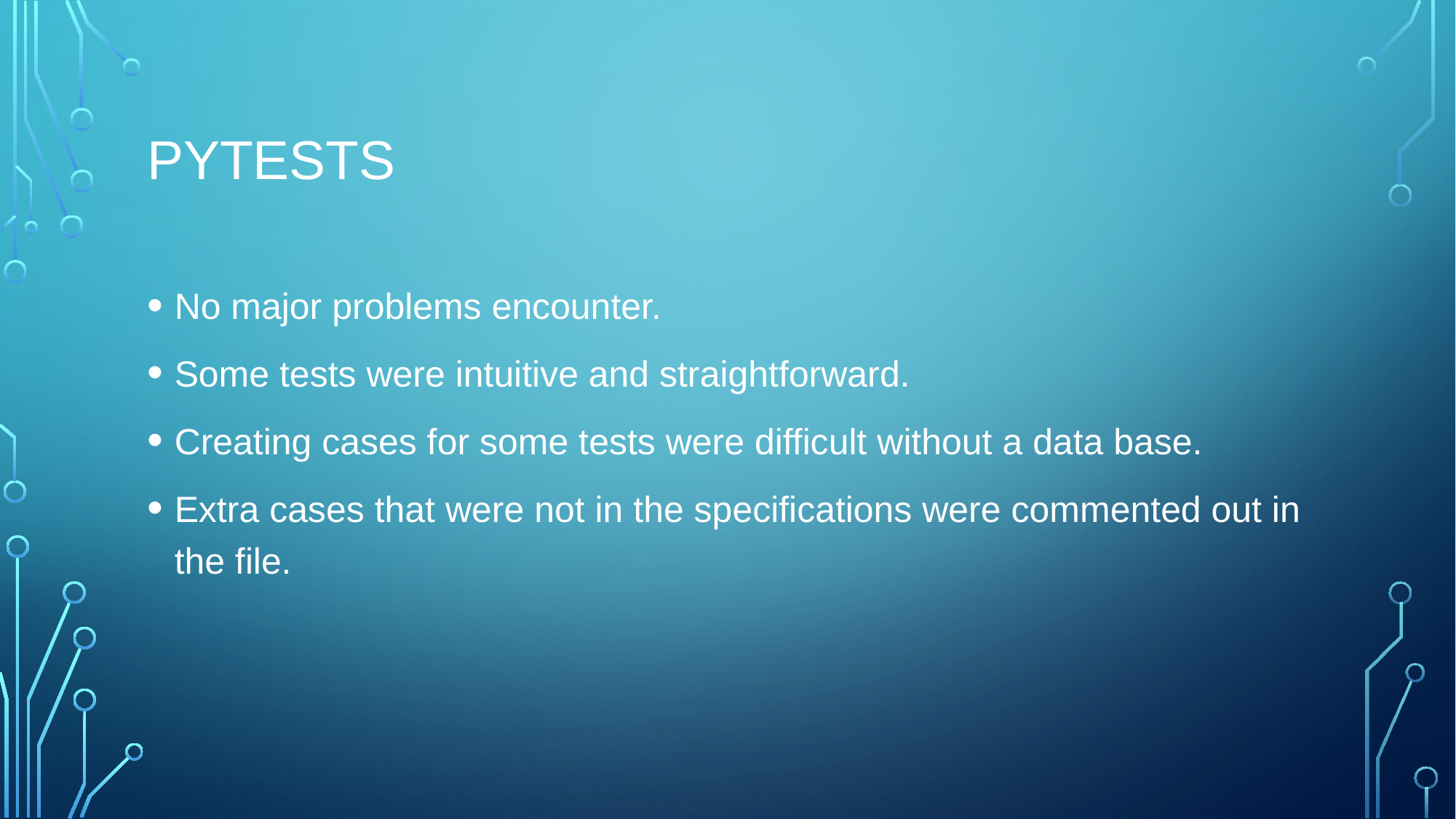

# Pytests
No major problems encounter.
Some tests were intuitive and straightforward.
Creating cases for some tests were difficult without a data base.
Extra cases that were not in the specifications were commented out in the file.